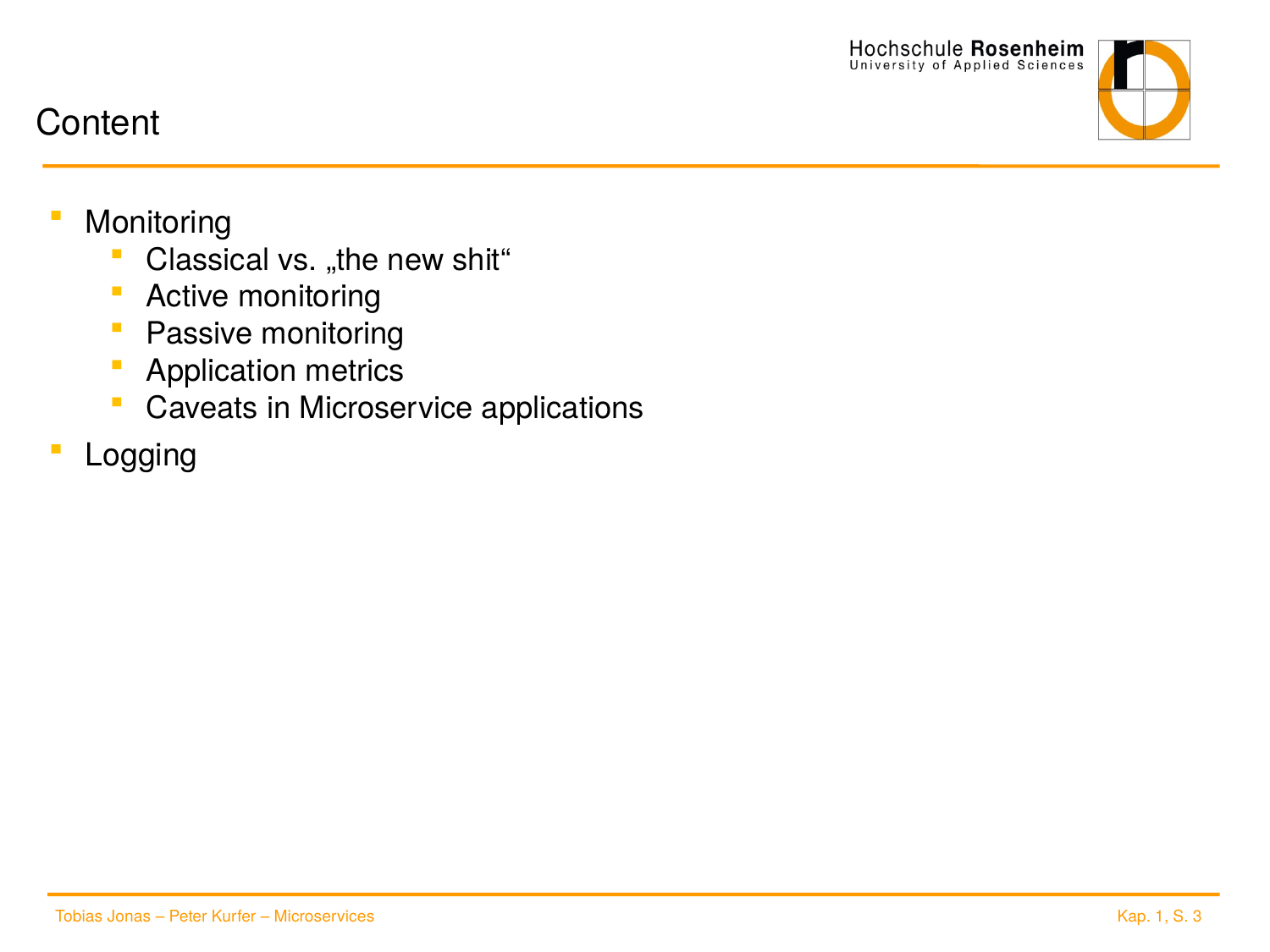

# Content
Monitoring
Classical vs. „the new shit“
Active monitoring
Passive monitoring
Application metrics
Caveats in Microservice applications
Logging